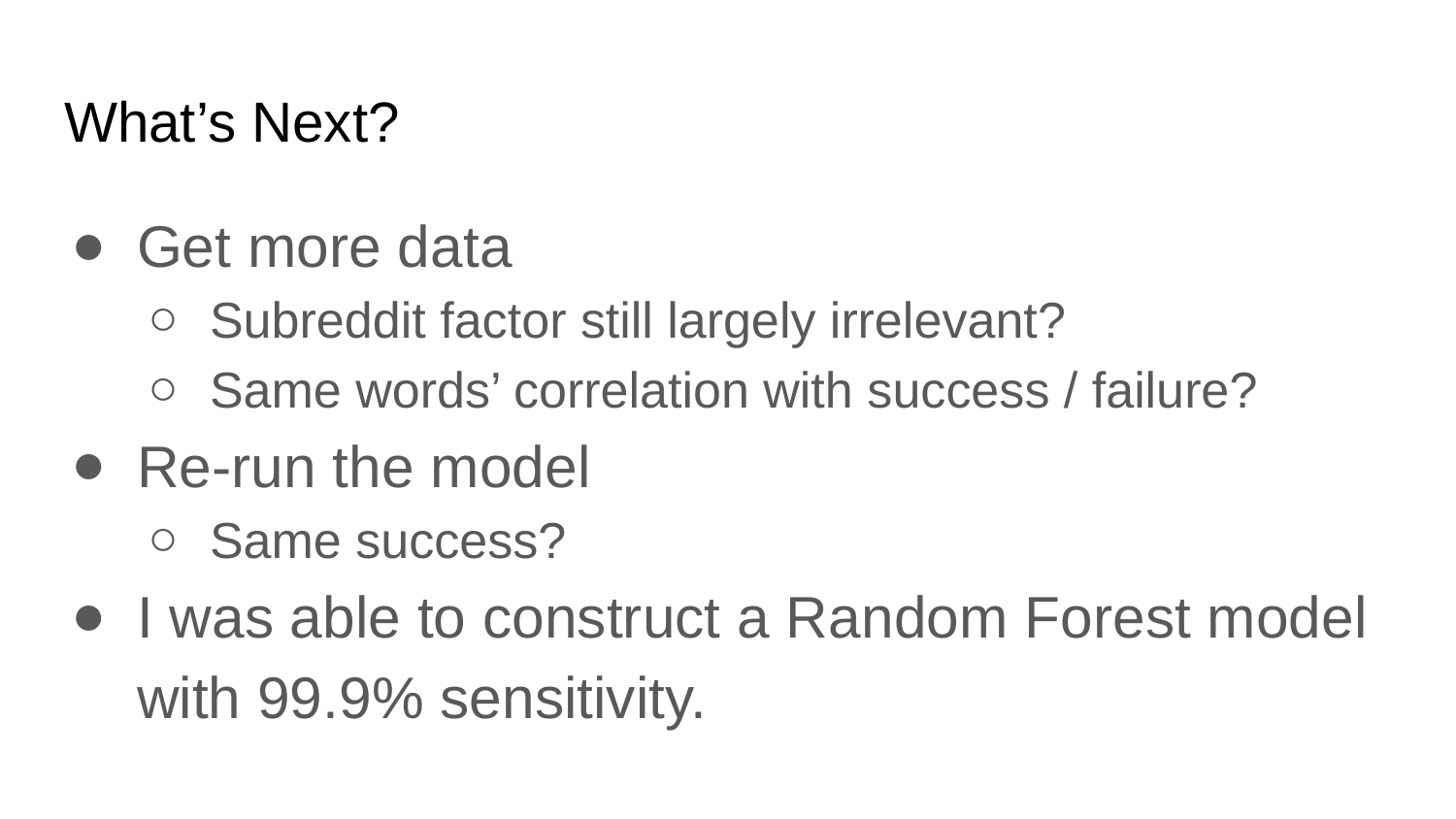

# What’s Next?
Get more data
Subreddit factor still largely irrelevant?
Same words’ correlation with success / failure?
Re-run the model
Same success?
I was able to construct a Random Forest model with 99.9% sensitivity.